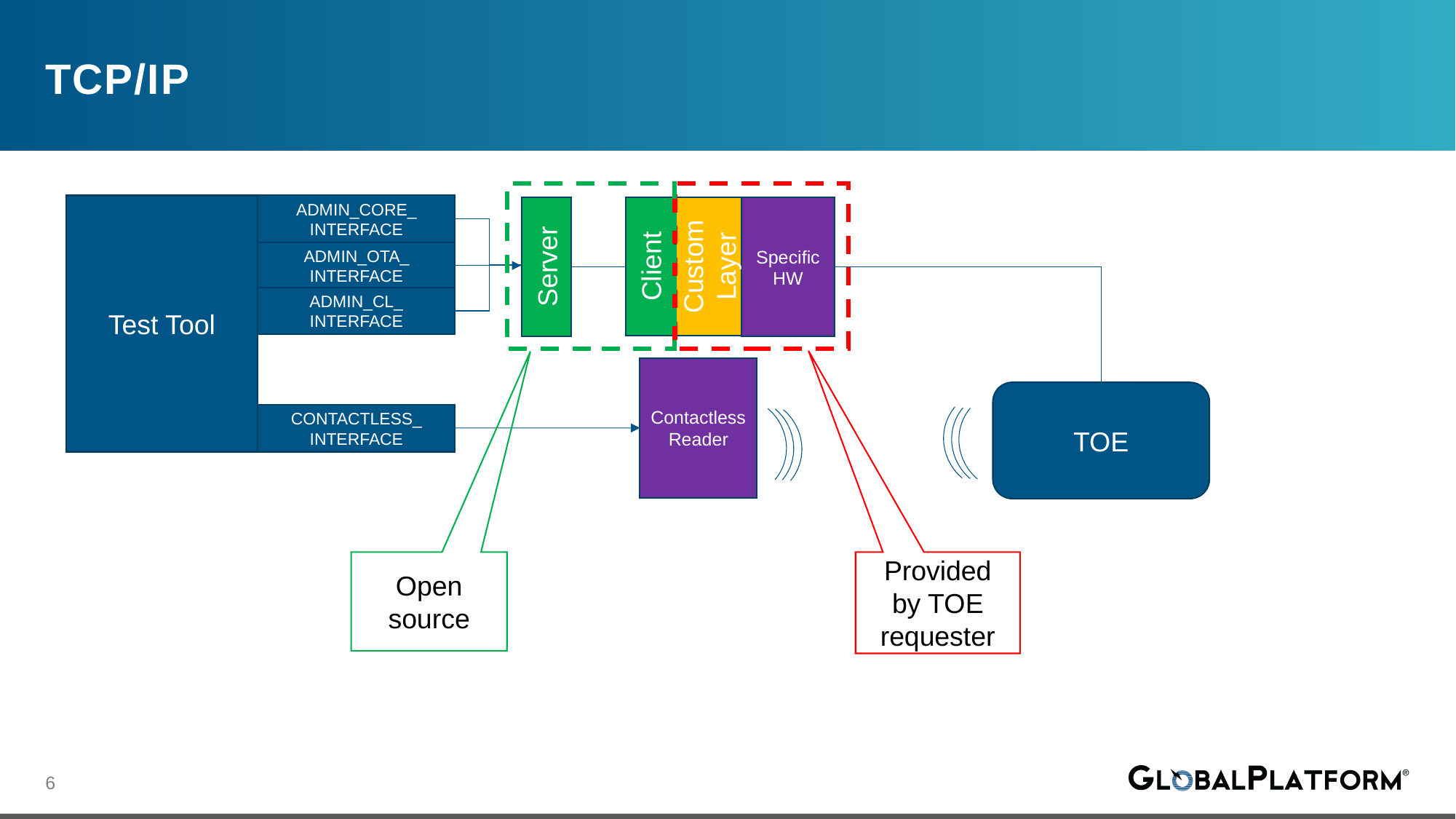

# TCP/IP

Test Tool
ADMIN_CORE_
INTERFACE
Custom Layer
Client
Server
Specific HW
ADMIN_OTA_
INTERFACE
ADMIN_CL_
INTERFACE
Contactless Reader
TOE

CONTACTLESS_
INTERFACE
Open source
Provided by TOE requester